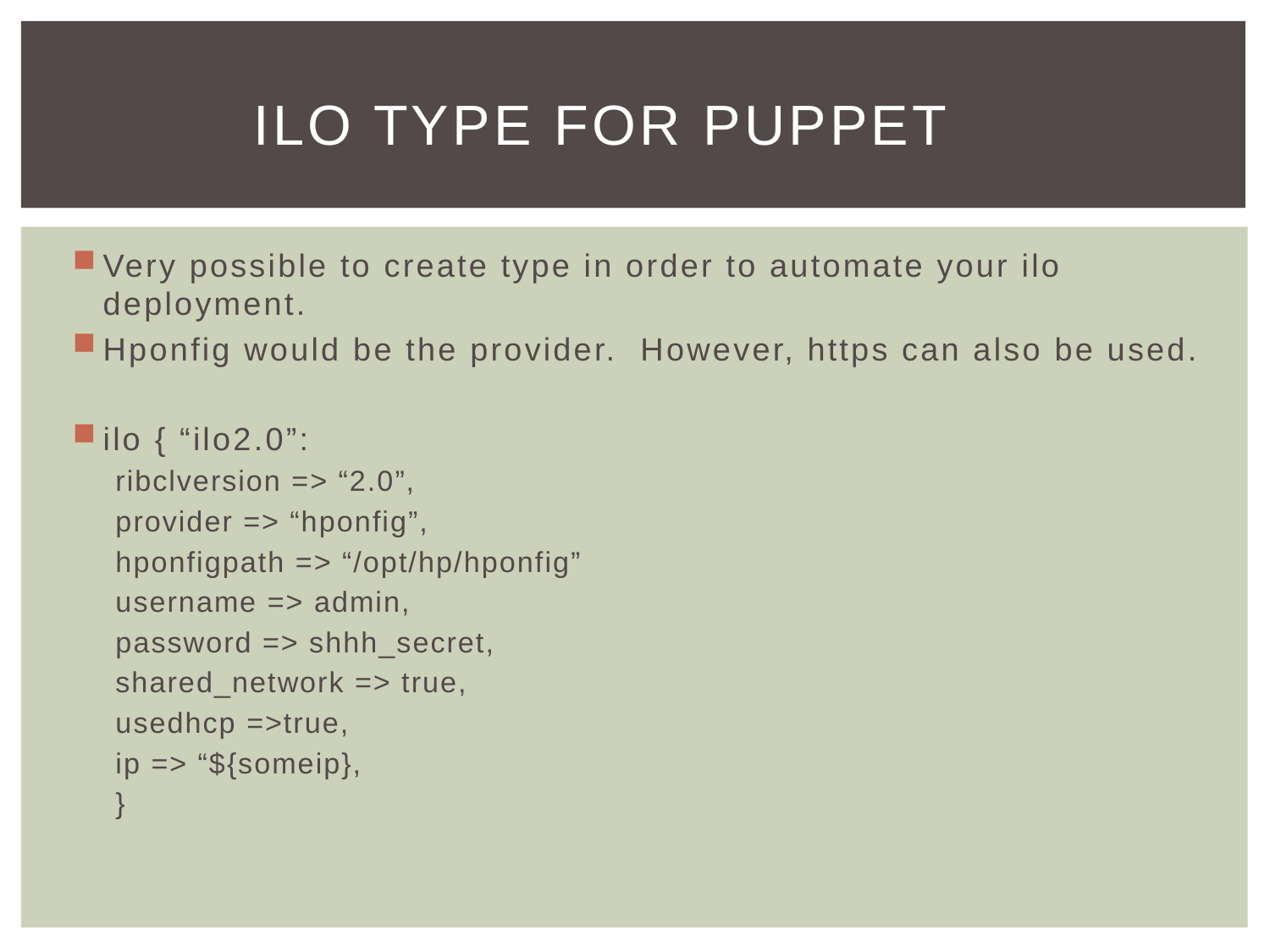

# Ilo Type for puppet
Very possible to create type in order to automate your ilo deployment.
Hponfig would be the provider.  However, https can also be used.

ilo { “ilo2.0”:
	ribclversion => “2.0”,
	provider => “hponfig”,
	hponfigpath => “/opt/hp/hponfig”
	username => admin,
	password => shhh_secret,
	shared_network => true,
	usedhcp =>true,
	ip => “${someip},
}